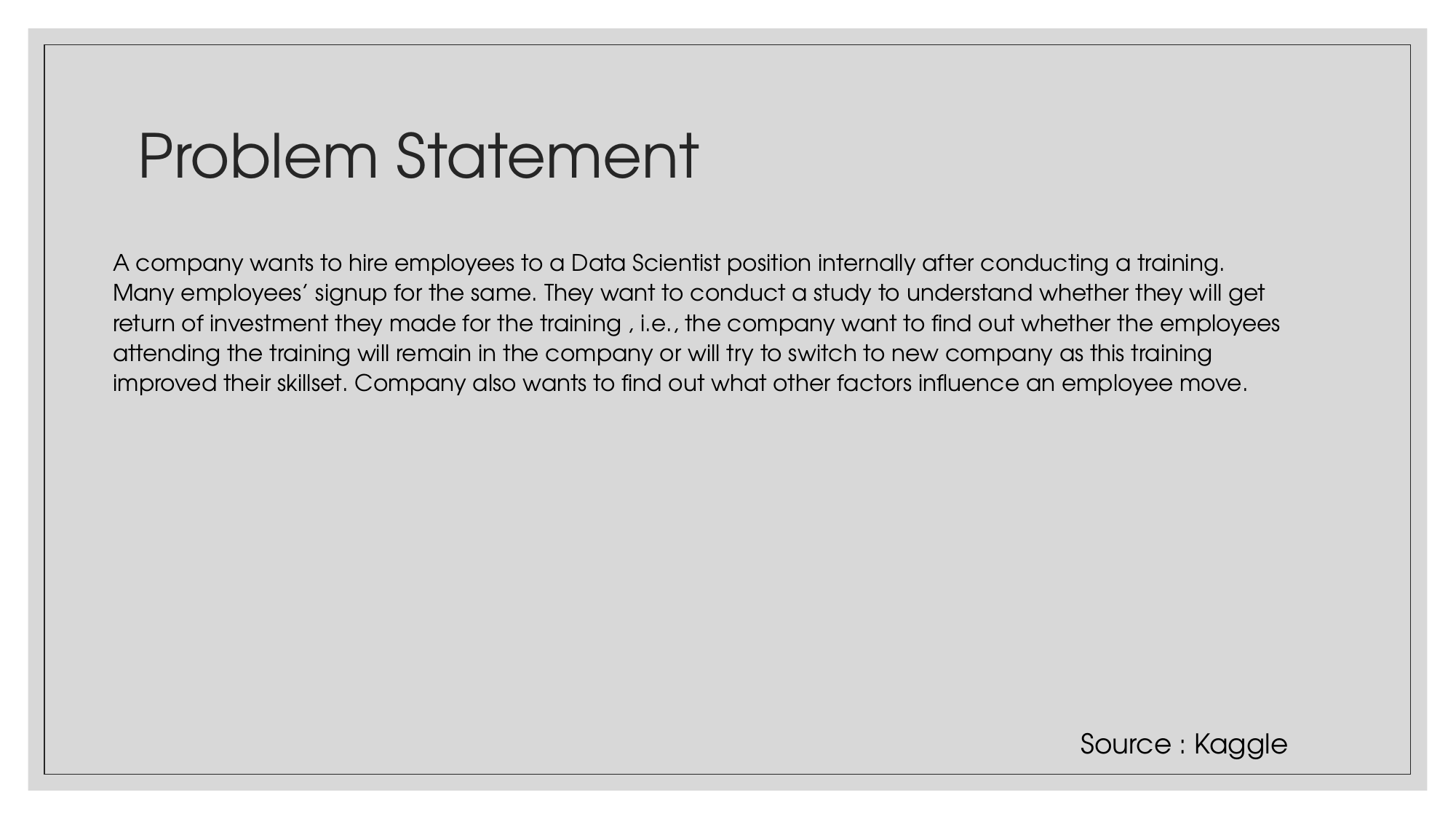

# Problem Statement
A company wants to hire employees to a Data Scientist position internally after conducting a training. Many employees’ signup for the same. They want to conduct a study to understand whether they will get return of investment they made for the training , i.e., the company want to find out whether the employees attending the training will remain in the company or will try to switch to new company as this training improved their skillset. Company also wants to find out what other factors influence an employee move.
Source : Kaggle